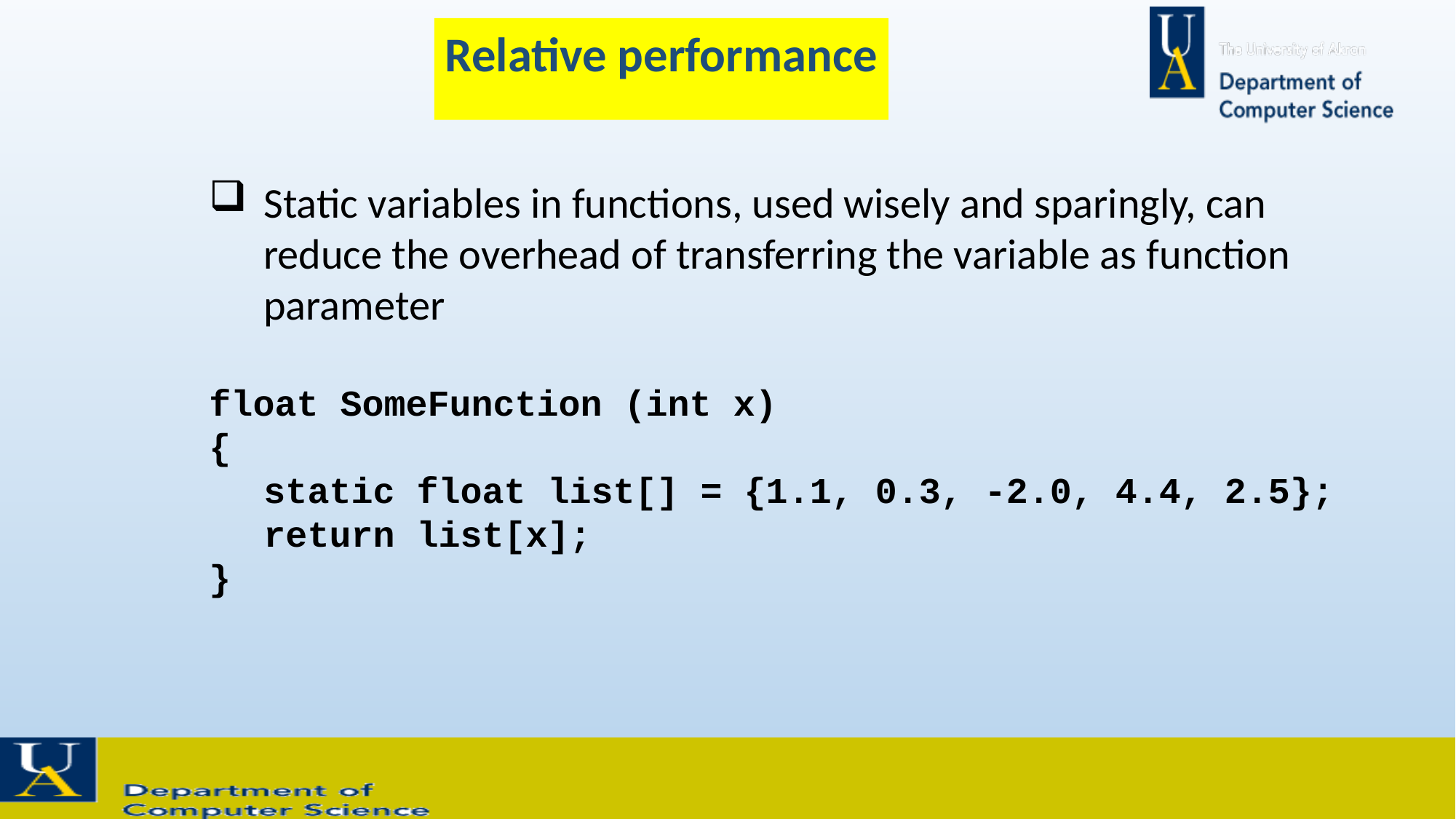

Relative performance

Static variables in functions, used wisely and sparingly, can reduce the overhead of transferring the variable as function parameter

float SomeFunction (int x)
{
static float list[] = {1.1, 0.3, -2.0, 4.4, 2.5};
return list[x];
}